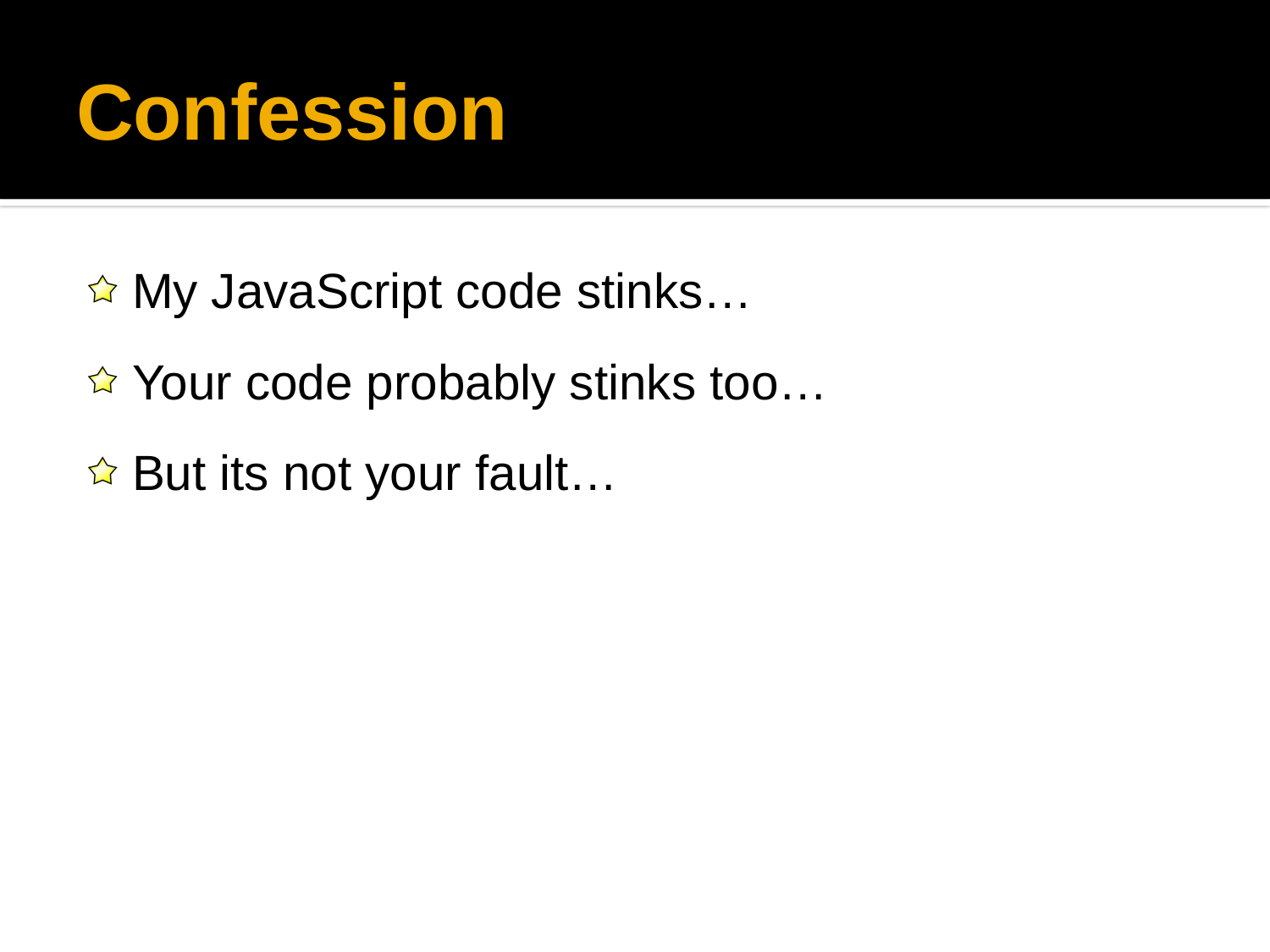

# Confession
My JavaScript code stinks…
Your code probably stinks too…
But its not your fault…